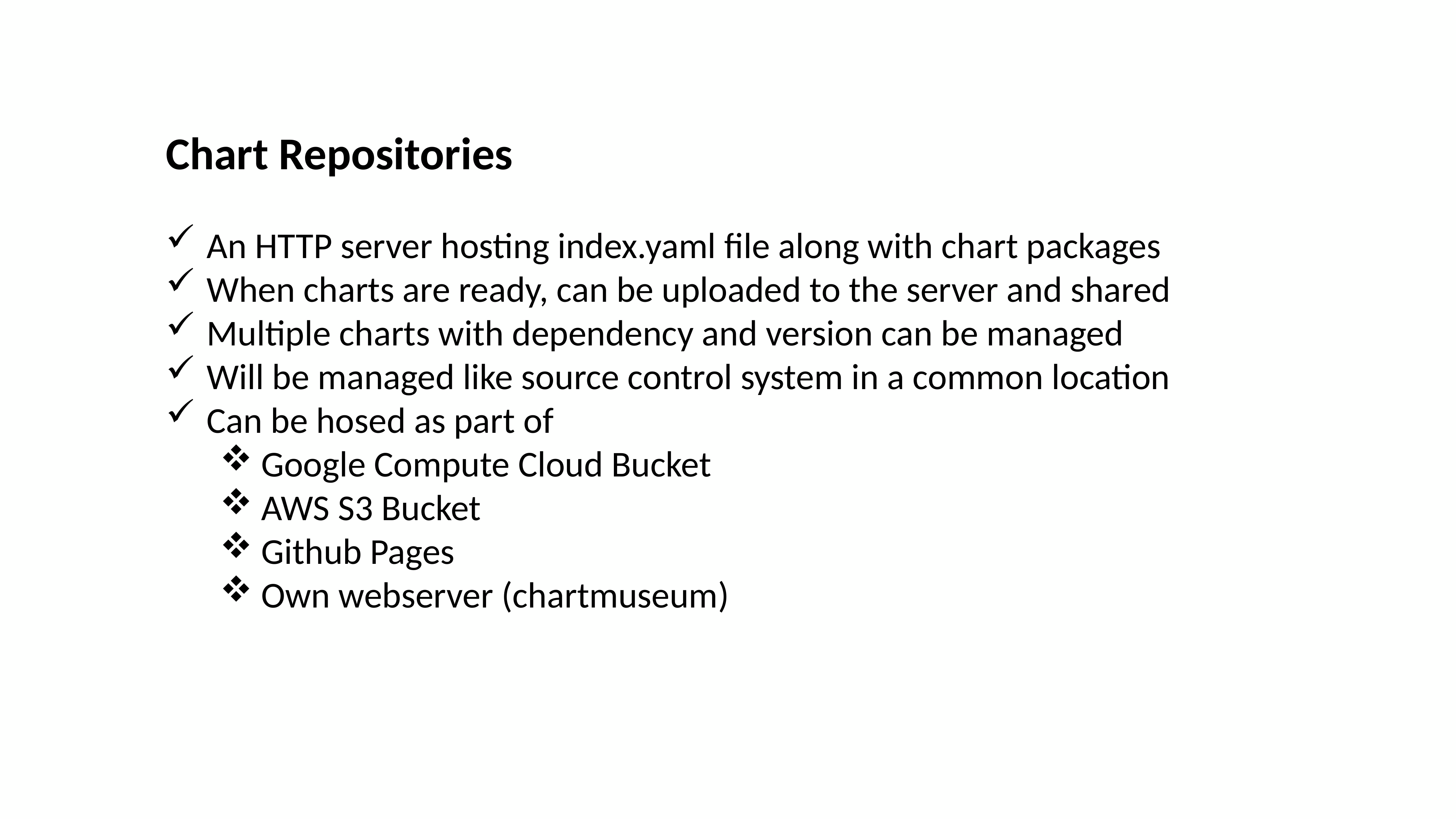

Chart Repositories

An HTTP server hosting index.yaml file along with chart packages
When charts are ready, can be uploaded to the server and shared
Multiple charts with dependency and version can be managed
Will be managed like source control system in a common location
Can be hosed as part of
Google Compute Cloud Bucket
AWS S3 Bucket
Github Pages
Own webserver (chartmuseum)